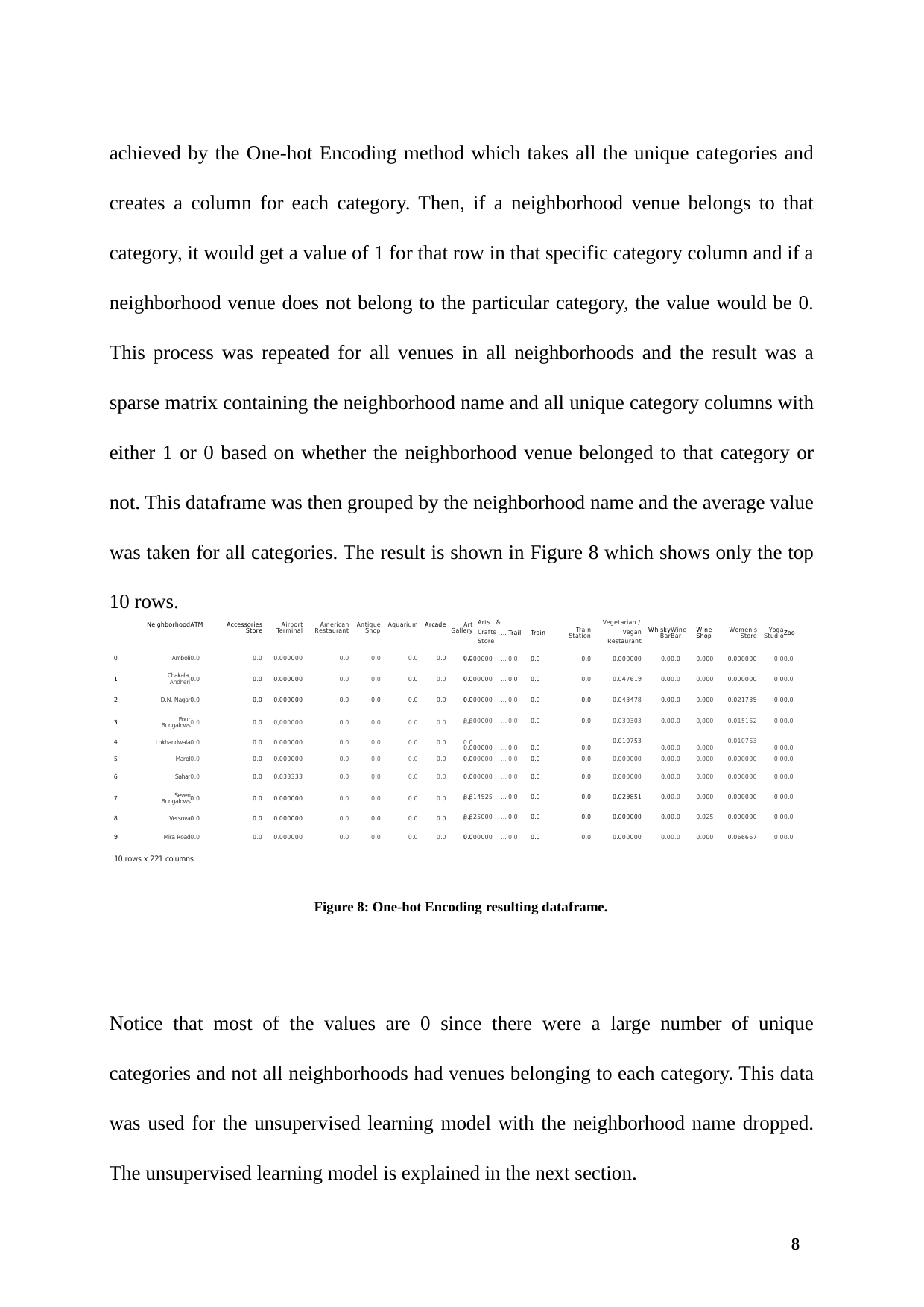

achieved by the One-hot Encoding method which takes all the unique categories and creates a column for each category. Then, if a neighborhood venue belongs to that category, it would get a value of 1 for that row in that specific category column and if a neighborhood venue does not belong to the particular category, the value would be 0. This process was repeated for all venues in all neighborhoods and the result was a sparse matrix containing the neighborhood name and all unique category columns with either 1 or 0 based on whether the neighborhood venue belonged to that category or not. This dataframe was then grouped by the neighborhood name and the average value was taken for all categories. The result is shown in Figure 8 which shows only the top 10 rows.
| Arts & Crafts Store | ... Trail | Train | Train Station | Vegetarian / Vegan Restaurant | Whisky Bar | Wine Bar | Wine Shop | Women's Store | Yoga Studio | Zoo |
| --- | --- | --- | --- | --- | --- | --- | --- | --- | --- | --- |
| 0.000000 | ... 0.0 | 0.0 | 0.0 | 0.000000 | 0.0 | 0.0 | 0.000 | 0.000000 | 0.0 | 0.0 |
| 0.000000 | ... 0.0 | 0.0 | 0.0 | 0.047619 | 0.0 | 0.0 | 0.000 | 0.000000 | 0.0 | 0.0 |
| 0.000000 | ... 0.0 | 0.0 | 0.0 | 0.043478 | 0.0 | 0.0 | 0.000 | 0.021739 | 0.0 | 0.0 |
| 0,000000 | ... 0.0 | 0.0 | 0.0 | 0.030303 | 0.0 | 0.0 | 0,000 | 0.015152 | 0.0 | 0.0 |
| 0.000000 | ... 0.0 | 0.0 | 0.0 | 0.010753 | 0,0 | 0.0 | 0.000 | 0.010753 | 0.0 | 0.0 |
| 0.000000 | ... 0.0 | 0.0 | 0.0 | 0.000000 | 0.0 | 0.0 | 0.000 | 0.000000 | 0.0 | 0.0 |
| 0.000000 | ... 0.0 | 0.0 | 0.0 | 0.000000 | 0.0 | 0.0 | 0.000 | 0.000000 | 0.0 | 0.0 |
| 0.014925 | ... 0.0 | 0.0 | 0.0 | 0.029851 | 0.0 | 0.0 | 0.000 | 0.000000 | 0.0 | 0.0 |
| 0.025000 | ... 0.0 | 0.0 | 0.0 | 0.000000 | 0.0 | 0.0 | 0.025 | 0.000000 | 0.0 | 0.0 |
| 0.000000 | ... 0.0 | 0.0 | 0.0 | 0.000000 | 0.0 | 0.0 | 0.000 | 0.066667 | 0.0 | 0.0 |
|  | Neighborhood | ATM | Accessories Store | Airport Terminal | American Restaurant | Antique Shop | Aquarium | Arcade | Art Gallery |
| --- | --- | --- | --- | --- | --- | --- | --- | --- | --- |
| 0 | Amboli | 0.0 | 0.0 | 0.000000 | 0.0 | 0.0 | 0.0 | 0.0 | 0.0 |
| 1 | Chakala, Andheri | 0.0 | 0.0 | 0.000000 | 0.0 | 0.0 | 0.0 | 0.0 | 0.0 |
| 2 | D.N. Nagar | 0.0 | 0.0 | 0.000000 | 0.0 | 0.0 | 0.0 | 0.0 | 0.0 |
| 3 | Four Bungalows | 0.0 | 0.0 | 0,000000 | 0.0 | 0.0 | 0.0 | 0.0 | 0.0 |
| 4 | Lokhandwala | 0.0 | 0.0 | 0.000000 | 0.0 | 0.0 | 0.0 | 0.0 | 0.0 |
| 5 | Marol | 0.0 | 0.0 | 0.000000 | 0.0 | 0.0 | 0.0 | 0.0 | 0.0 |
| 6 | Sahar | 0.0 | 0.0 | 0.033333 | 0.0 | 0.0 | 0.0 | 0.0 | 0.0 |
| 7 | Seven Bungalows | 0.0 | 0.0 | 0.000000 | 0.0 | 0.0 | 0.0 | 0.0 | 0.0 |
| 8 | Versova | 0.0 | 0.0 | 0.000000 | 0.0 | 0.0 | 0.0 | 0.0 | 0.0 |
| 9 | Mira Road | 0.0 | 0.0 | 0.000000 | 0.0 | 0.0 | 0.0 | 0.0 | 0.0 |
10 rows x 221 columns
Figure 8: One-hot Encoding resulting dataframe.
Notice that most of the values are 0 since there were a large number of unique categories and not all neighborhoods had venues belonging to each category. This data was used for the unsupervised learning model with the neighborhood name dropped. The unsupervised learning model is explained in the next section.
8